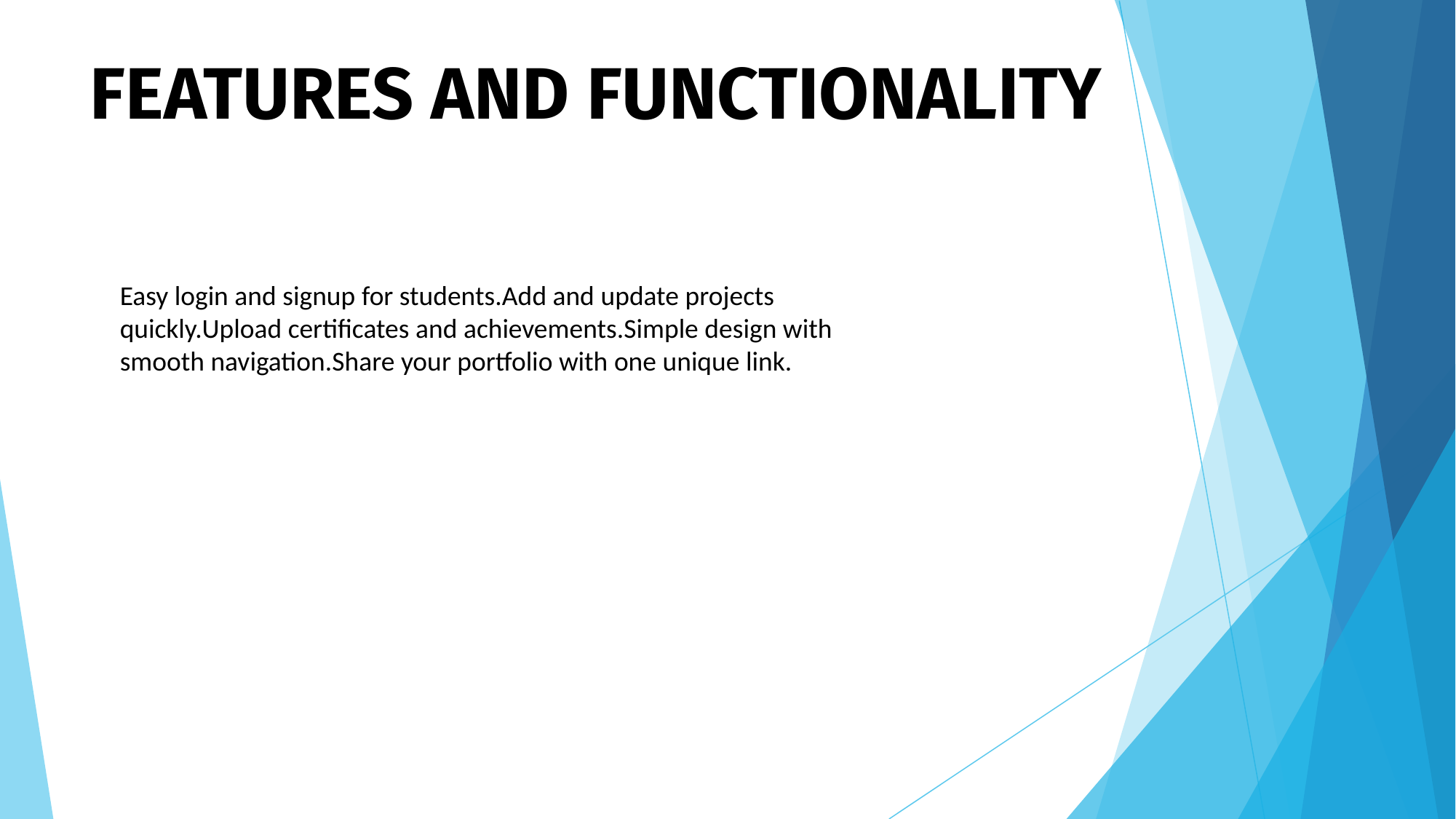

# FEATURES AND FUNCTIONALITY
Easy login and signup for students.Add and update projects quickly.Upload certificates and achievements.Simple design with smooth navigation.Share your portfolio with one unique link.